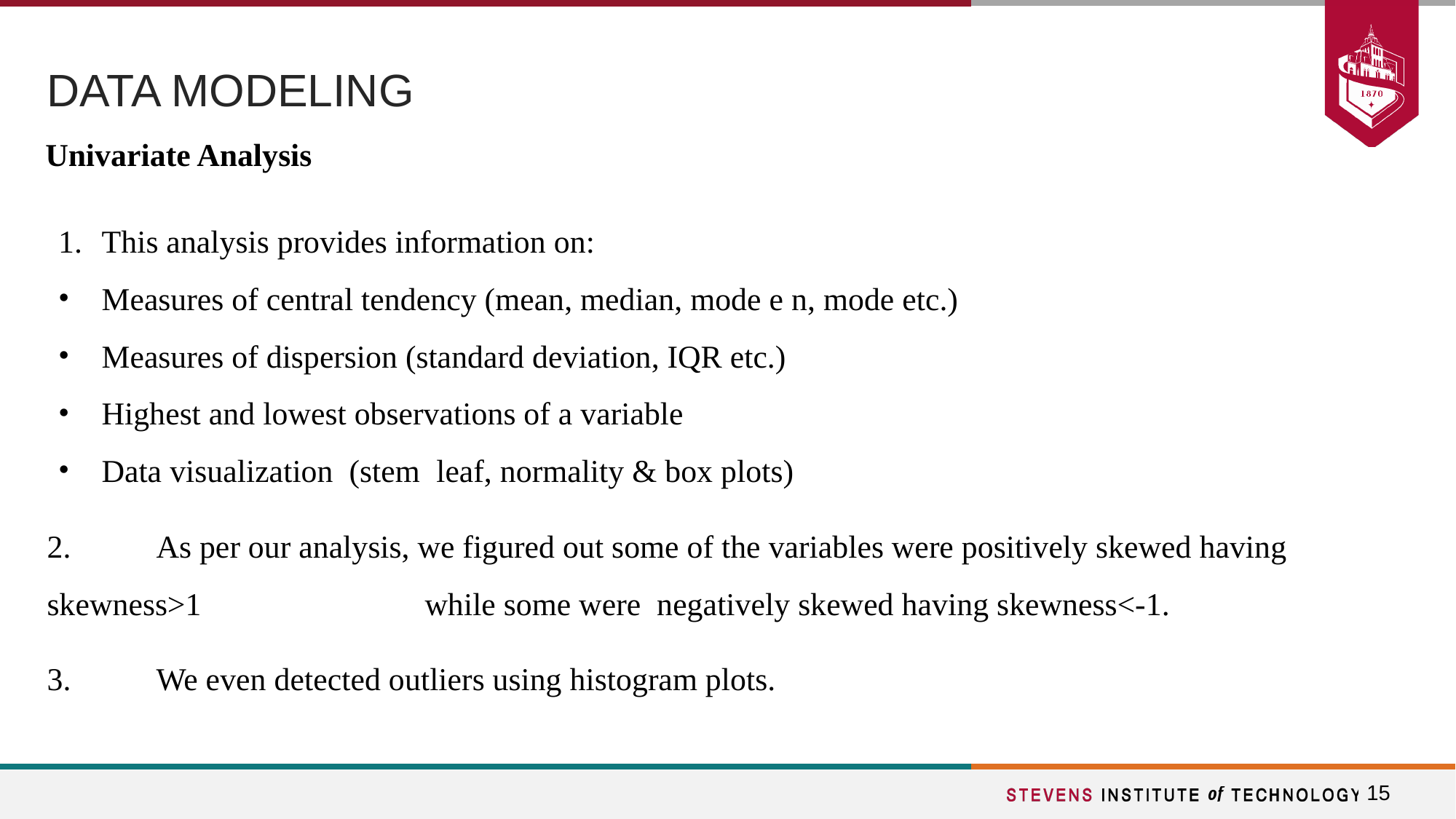

# DATA MODELING
Univariate Analysis
This analysis provides information on:
Measures of central tendency (mean, median, mode e n, mode etc.)
Measures of dispersion (standard deviation, IQR etc.)
Highest and lowest observations of a variable
Data visualization  (stem ­ leaf, normality & box plots)
2.	As per our analysis, we figured out some of the variables were positively skewed having skewness>1                            while some were  negatively skewed having skewness<-1.
3.	We even detected outliers using histogram plots.

15